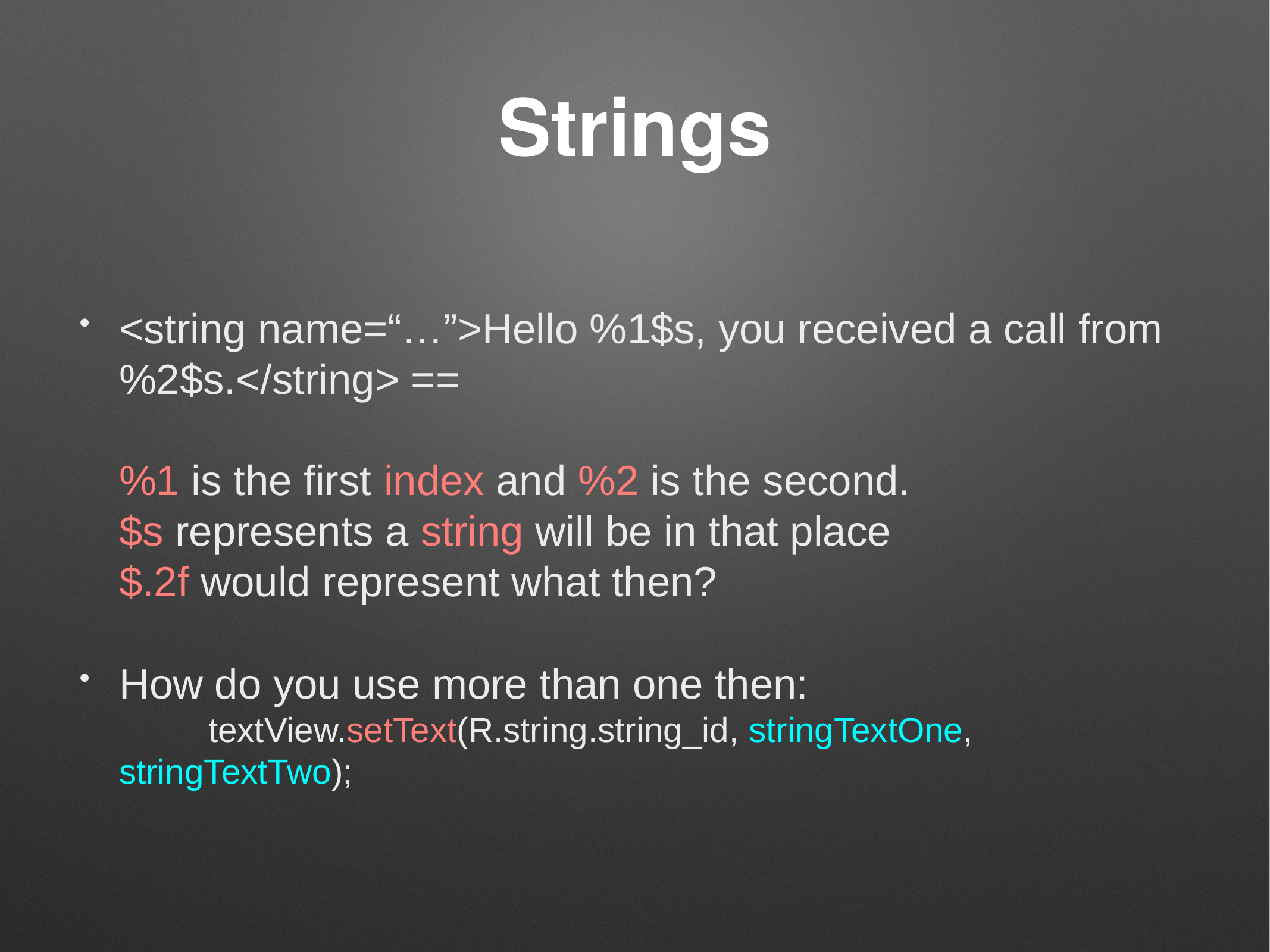

# Strings
<string name=“…”>Hello %1$s, you received a call from %2$s.</string> ==
%1 is the first index and %2 is the second.
$s represents a string will be in that place
$.2f would represent what then?
How do you use more than one then:
	textView.setText(R.string.string_id, stringTextOne, stringTextTwo);